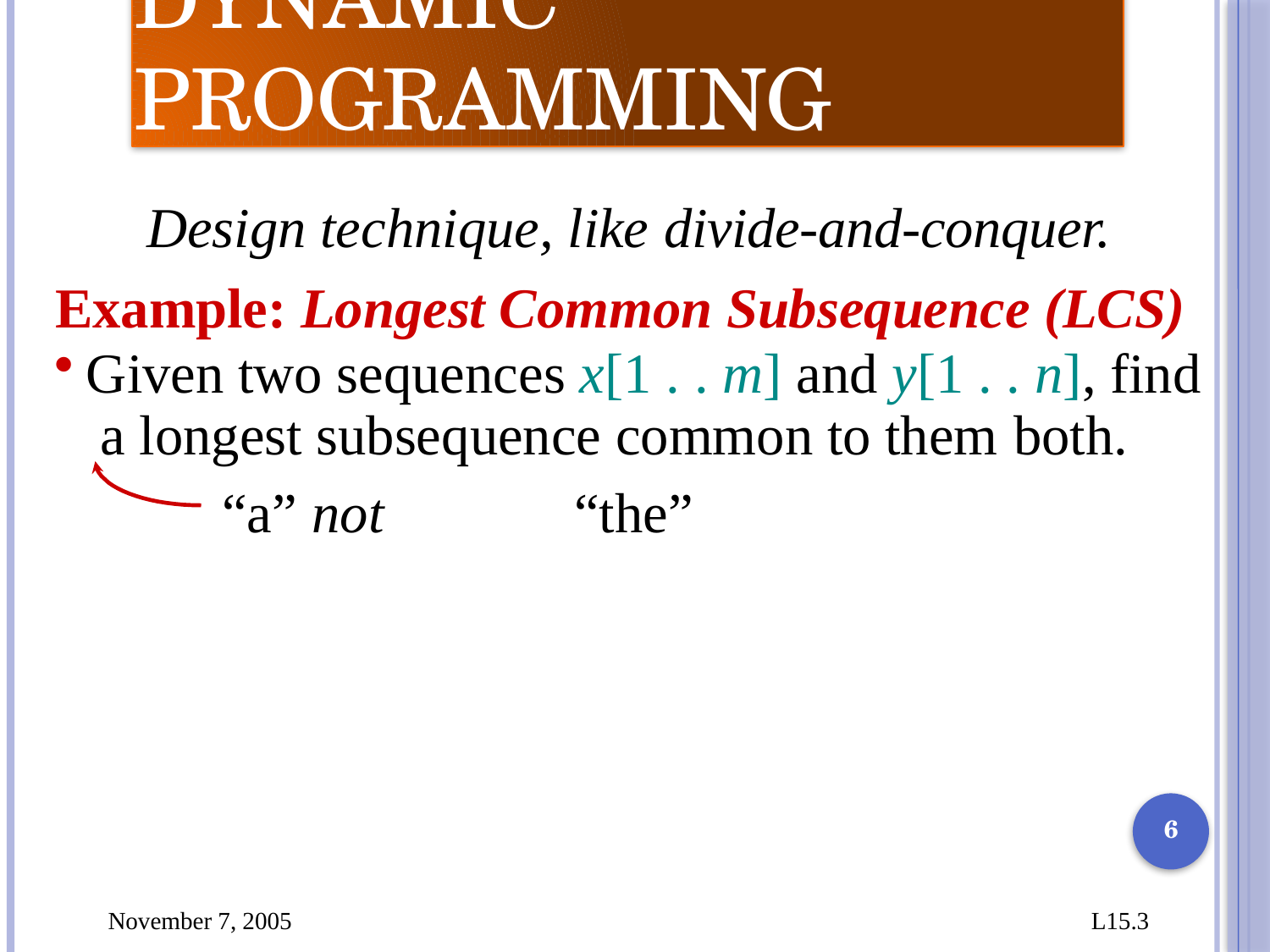

#
Dynamic programming
Design technique, like divide-and-conquer.
Example: Longest Common Subsequence (LCS)
Given two sequences x[1 . . m] and y[1 . . n], find  a longest subsequence common to them both.
“a” not	“the”

6
November 7, 2005
L15.3